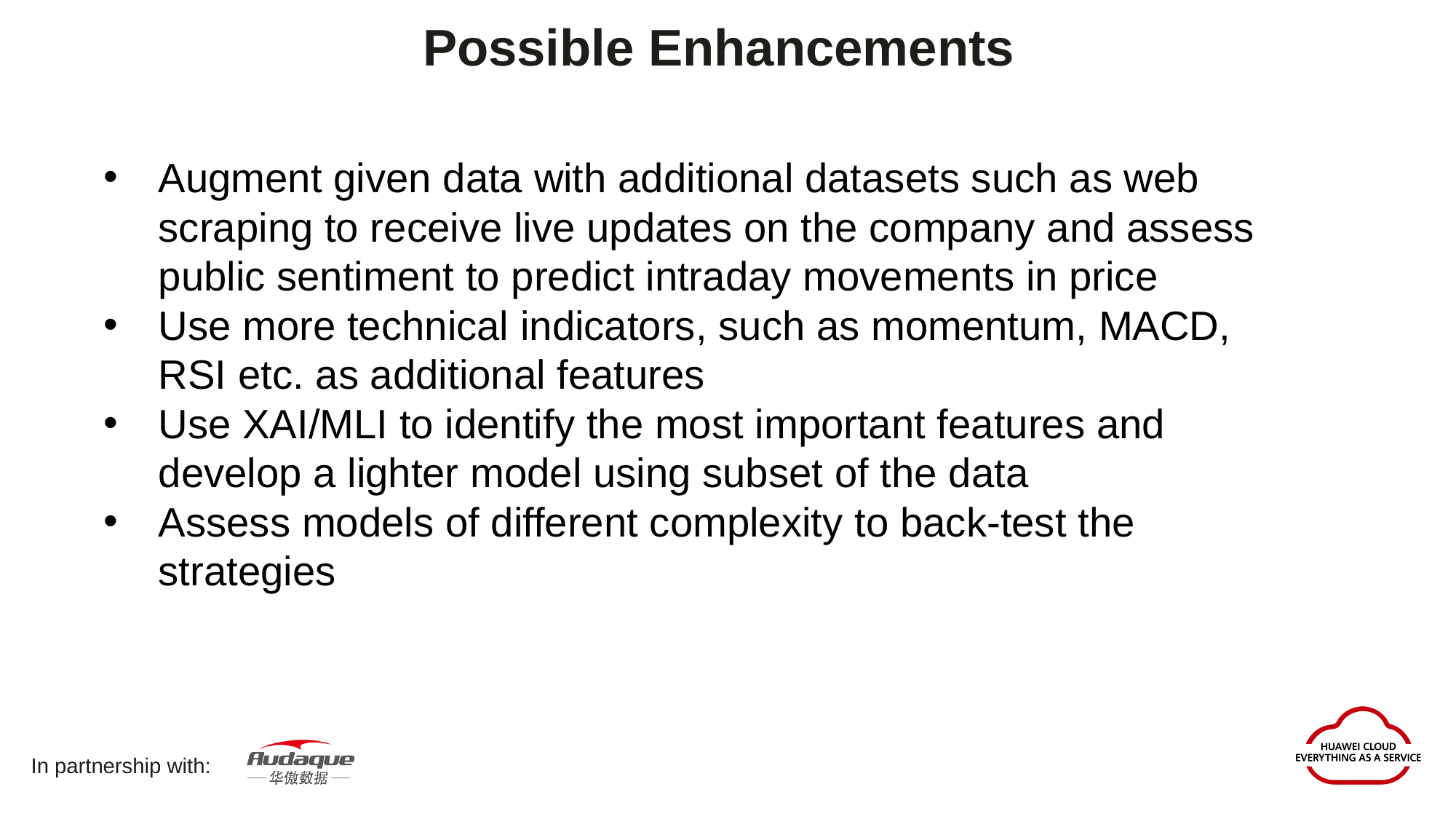

Possible Enhancements
Augment given data with additional datasets such as web scraping to receive live updates on the company and assess public sentiment to predict intraday movements in price
Use more technical indicators, such as momentum, MACD, RSI etc. as additional features
Use XAI/MLI to identify the most important features and develop a lighter model using subset of the data
Assess models of different complexity to back-test the strategies